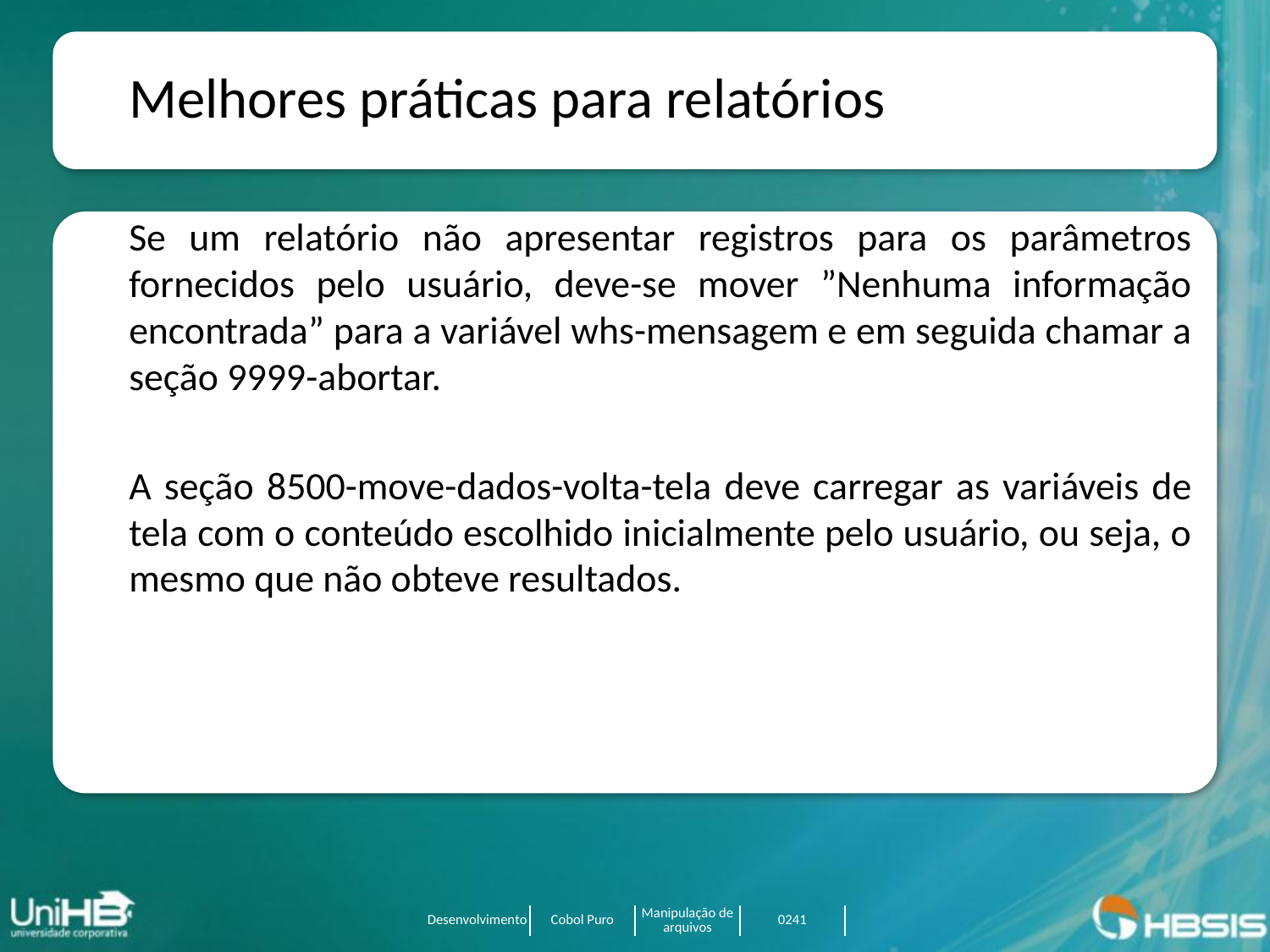

Melhores práticas para relatórios
Se um relatório não apresentar registros para os parâmetros fornecidos pelo usuário, deve-se mover ”Nenhuma informação encontrada” para a variável whs-mensagem e em seguida chamar a seção 9999-abortar.

A seção 8500-move-dados-volta-tela deve carregar as variáveis de tela com o conteúdo escolhido inicialmente pelo usuário, ou seja, o mesmo que não obteve resultados.